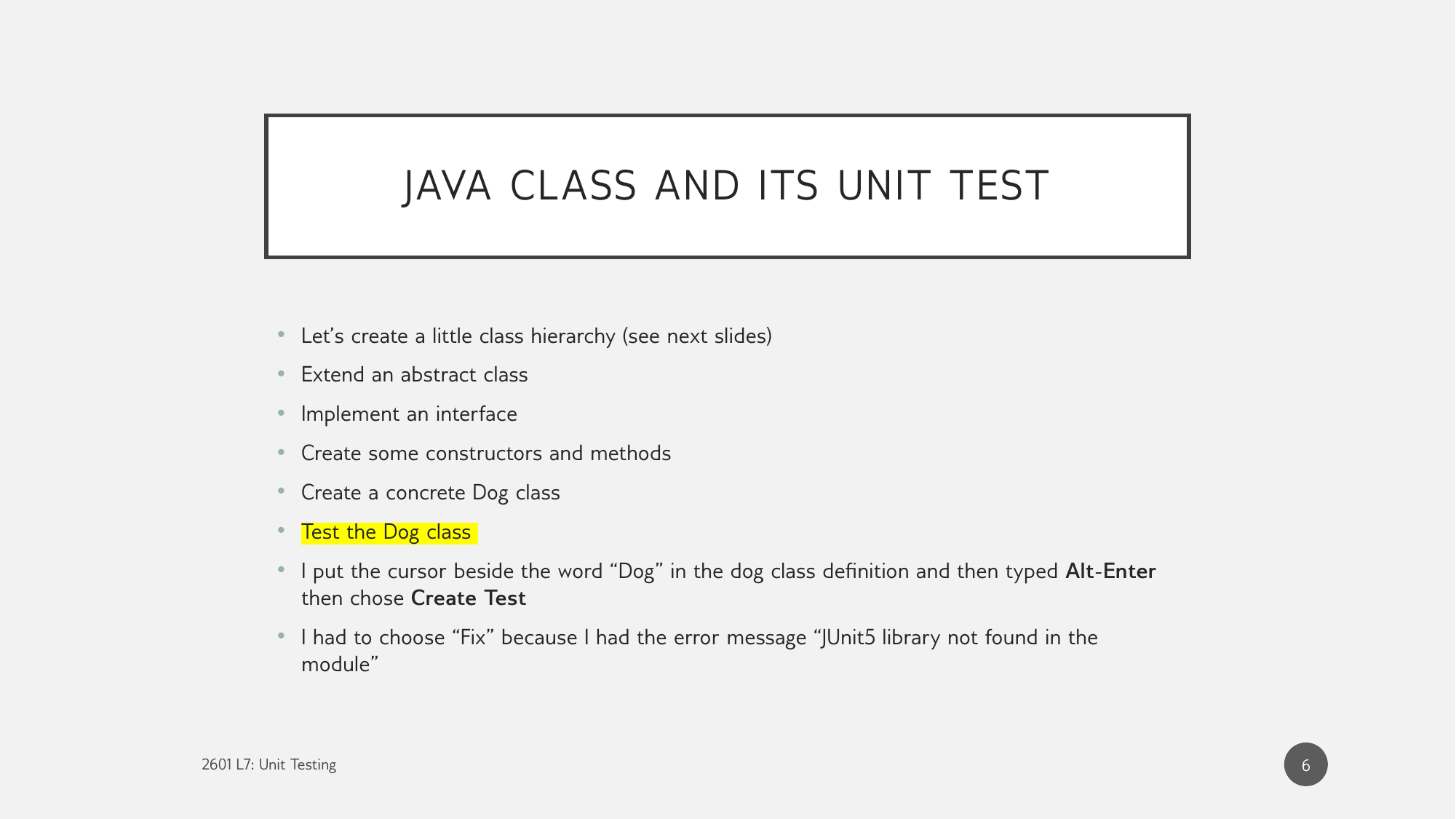

# Java class and its unit test
Let’s create a little class hierarchy (see next slides)
Extend an abstract class
Implement an interface
Create some constructors and methods
Create a concrete Dog class
Test the Dog class
I put the cursor beside the word “Dog” in the dog class definition and then typed Alt-Enter then chose Create Test
I had to choose “Fix” because I had the error message “JUnit5 library not found in the module”

6
2601 L7: Unit Testing